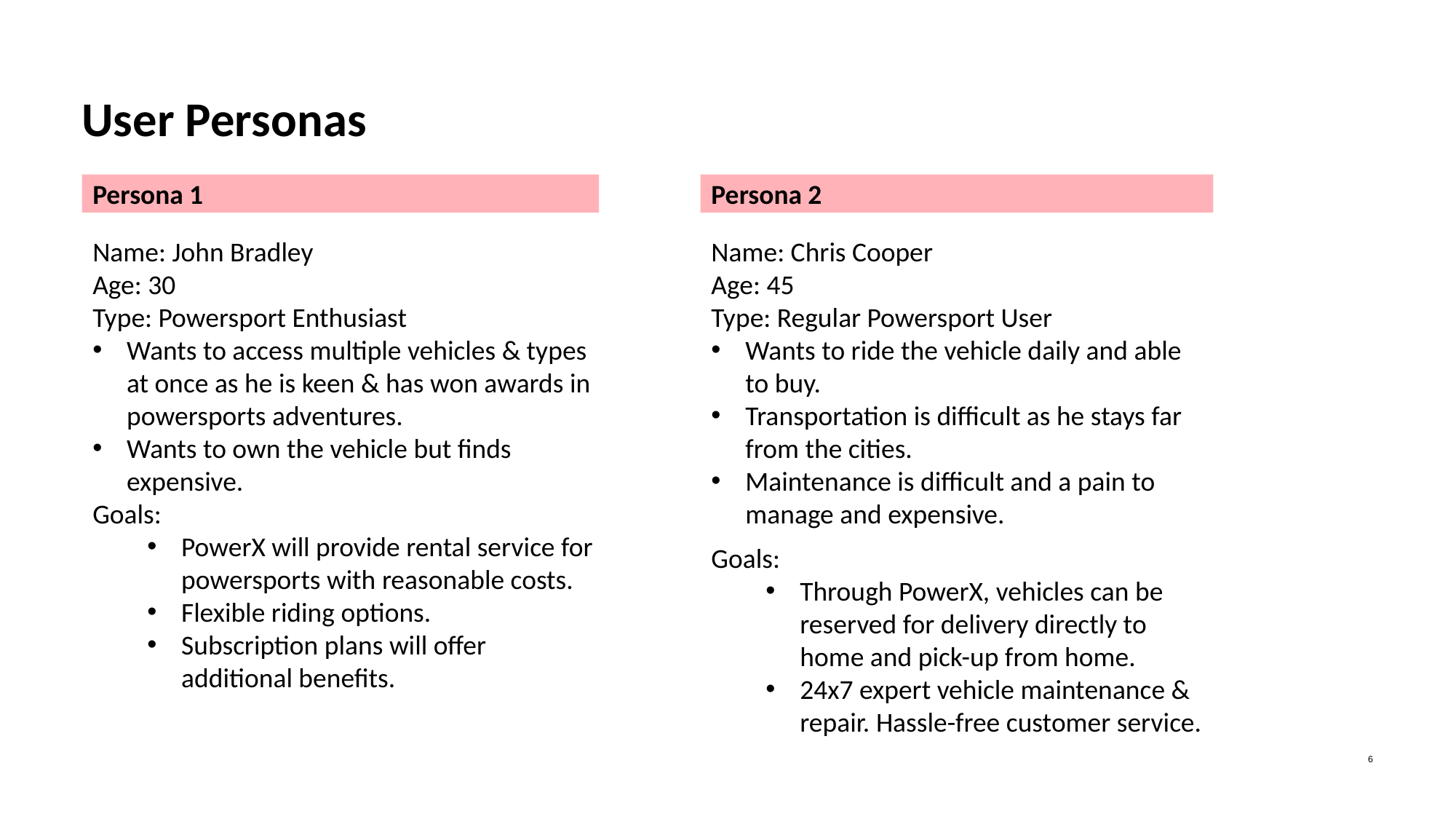

# User Personas
Persona 1
Persona 2
Name: John Bradley
Age: 30
Type: Powersport Enthusiast
Wants to access multiple vehicles & types at once as he is keen & has won awards in powersports adventures.
Wants to own the vehicle but finds expensive.
Goals:
PowerX will provide rental service for powersports with reasonable costs.
Flexible riding options.
Subscription plans will offer additional benefits.
Name: Chris Cooper
Age: 45
Type: Regular Powersport User
Wants to ride the vehicle daily and able to buy.
Transportation is difficult as he stays far from the cities.
Maintenance is difficult and a pain to manage and expensive.
Goals:
Through PowerX, vehicles can be reserved for delivery directly to home and pick-up from home.
24x7 expert vehicle maintenance & repair. Hassle-free customer service.